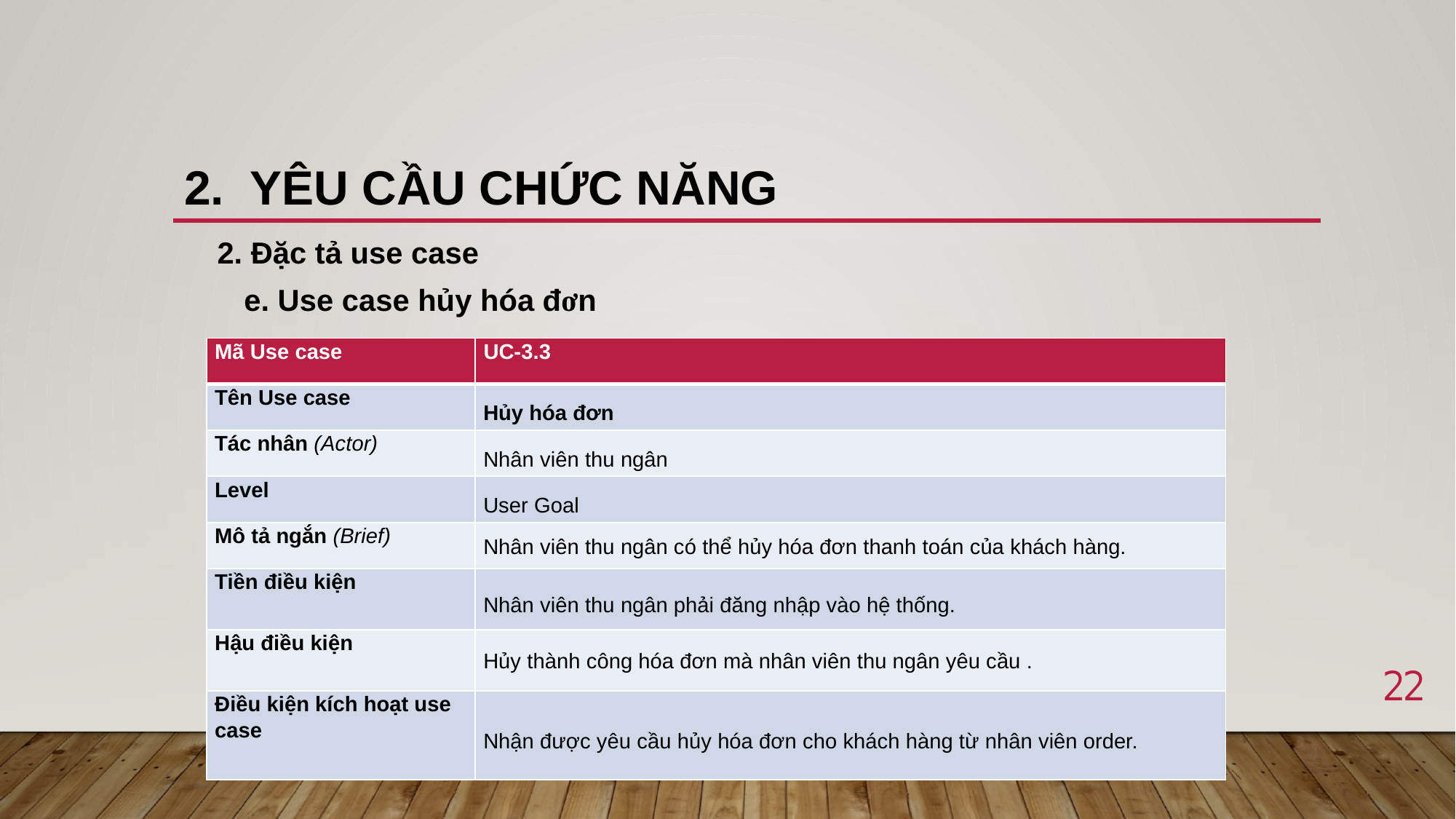

# 2.  Yêu cầu chức năng
2. Đặc tả use case
e. Use case hủy hóa đơn
| Mã Use case | UC-3.3 |
| --- | --- |
| Tên Use case | Hủy hóa đơn |
| Tác nhân (Actor) | Nhân viên thu ngân |
| Level | User Goal |
| Mô tả ngắn (Brief) | Nhân viên thu ngân có thể hủy hóa đơn thanh toán của khách hàng. |
| Tiền điều kiện | Nhân viên thu ngân phải đăng nhập vào hệ thống. |
| Hậu điều kiện | Hủy thành công hóa đơn mà nhân viên thu ngân yêu cầu . |
| Điều kiện kích hoạt use case | Nhận được yêu cầu hủy hóa đơn cho khách hàng từ nhân viên order. |
22